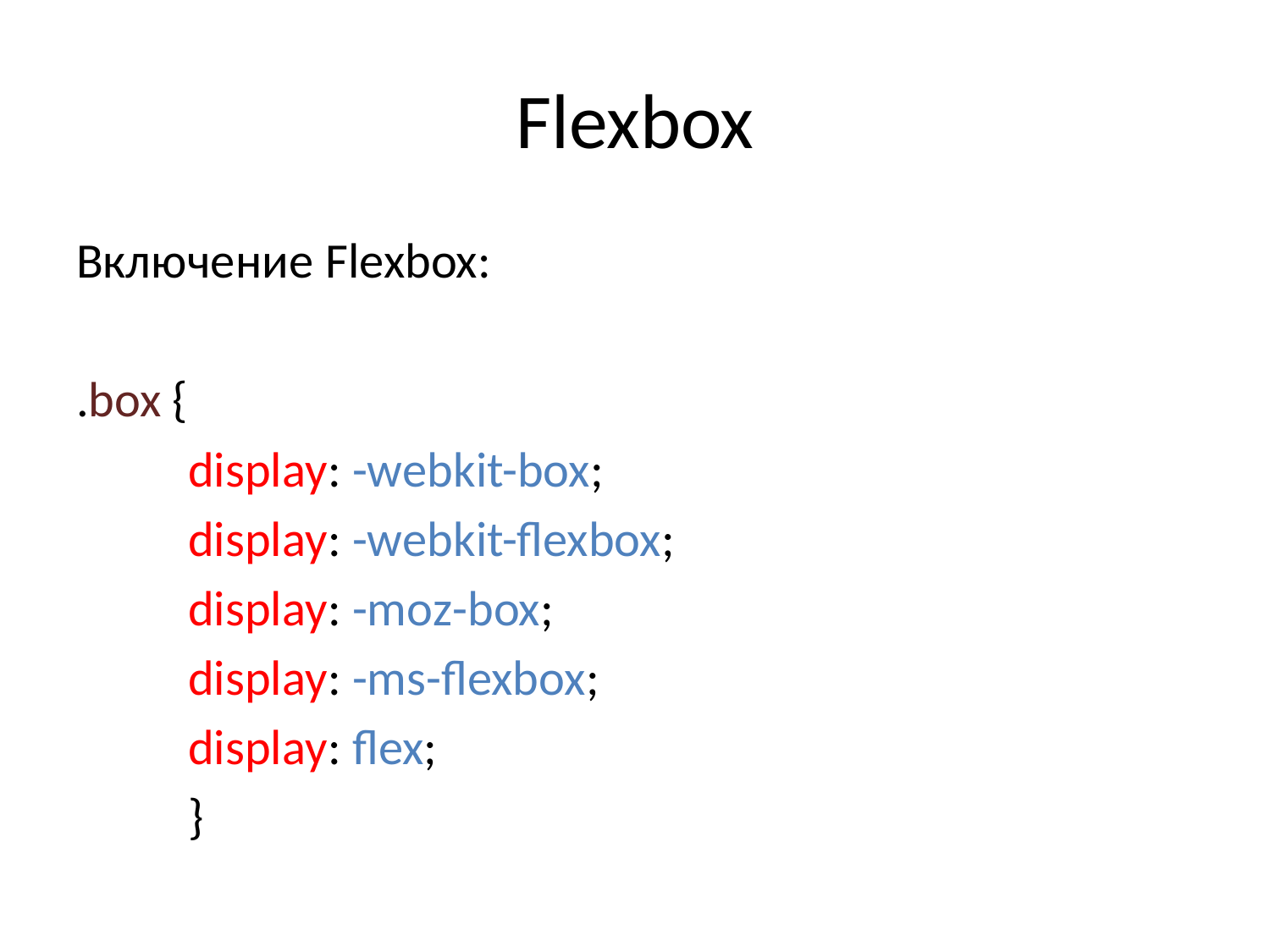

# Flexbox
Включение Flexbox:

.box {
	display: -webkit-box;
	display: -webkit-flexbox;
	display: -moz-box;
	display: -ms-flexbox;
	display: flex;
 	}